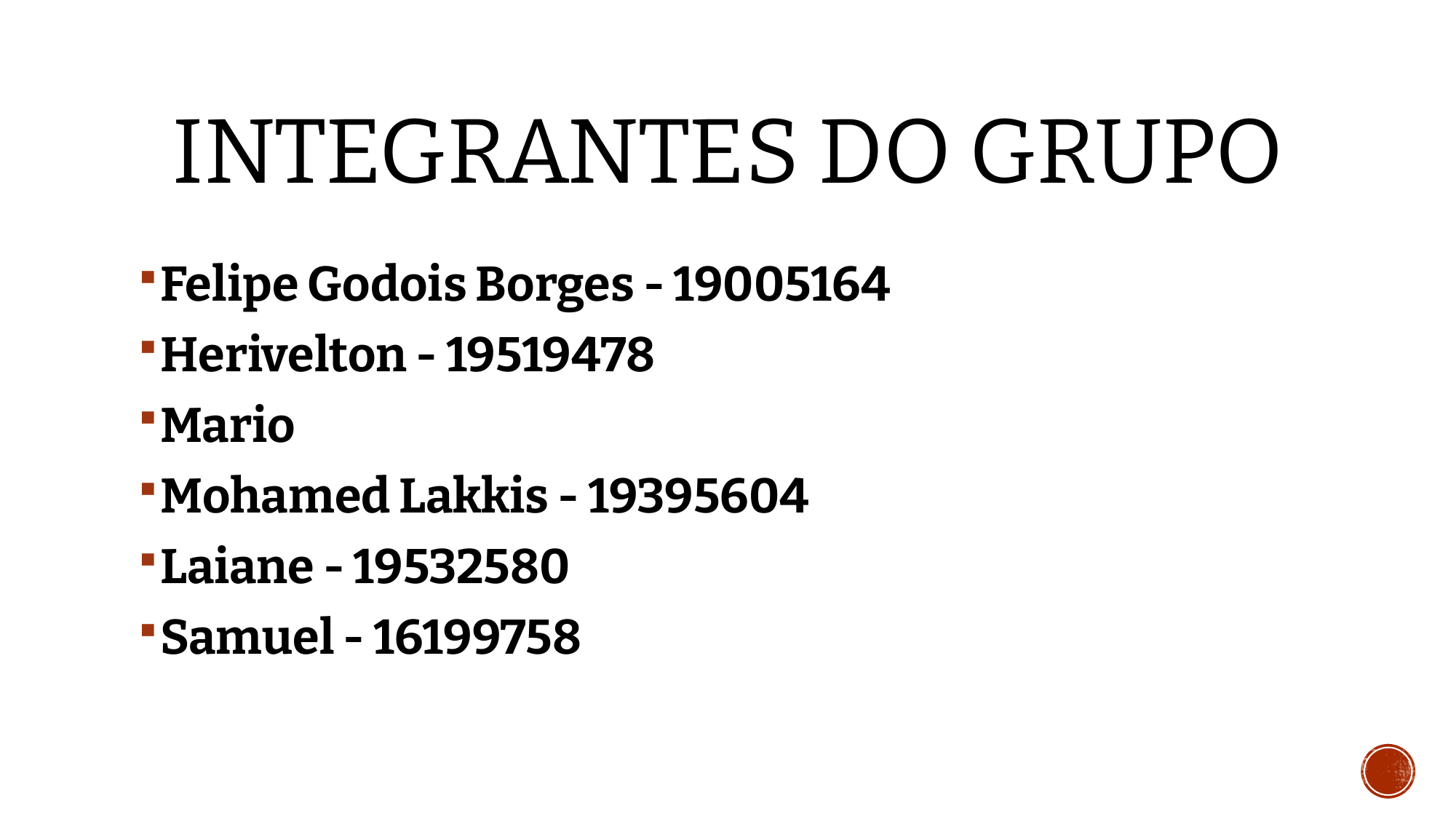

# Integrantes do grupo
Felipe Godois Borges - 19005164
Herivelton - 19519478
Mario
Mohamed Lakkis - 19395604
Laiane - 19532580
Samuel - 16199758